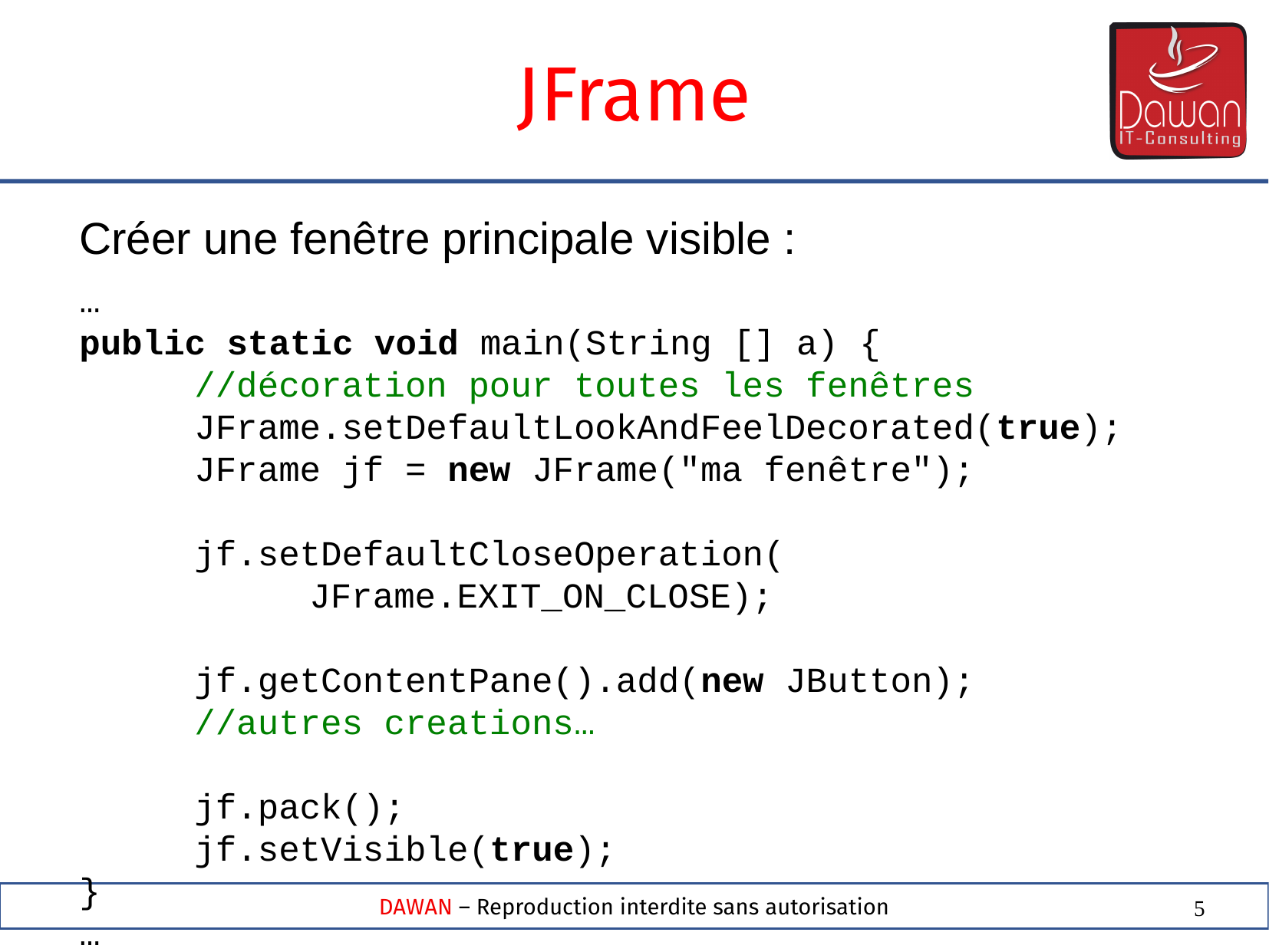

JFrame
Créer une fenêtre principale visible :
…
public static void main(String [] a) {
	//décoration pour toutes les fenêtres
	JFrame.setDefaultLookAndFeelDecorated(true);
	JFrame jf = new JFrame("ma fenêtre");

	jf.setDefaultCloseOperation(
		JFrame.EXIT_ON_CLOSE);

	jf.getContentPane().add(new JButton);
	//autres creations…

	jf.pack();
	jf.setVisible(true);
}
…
5